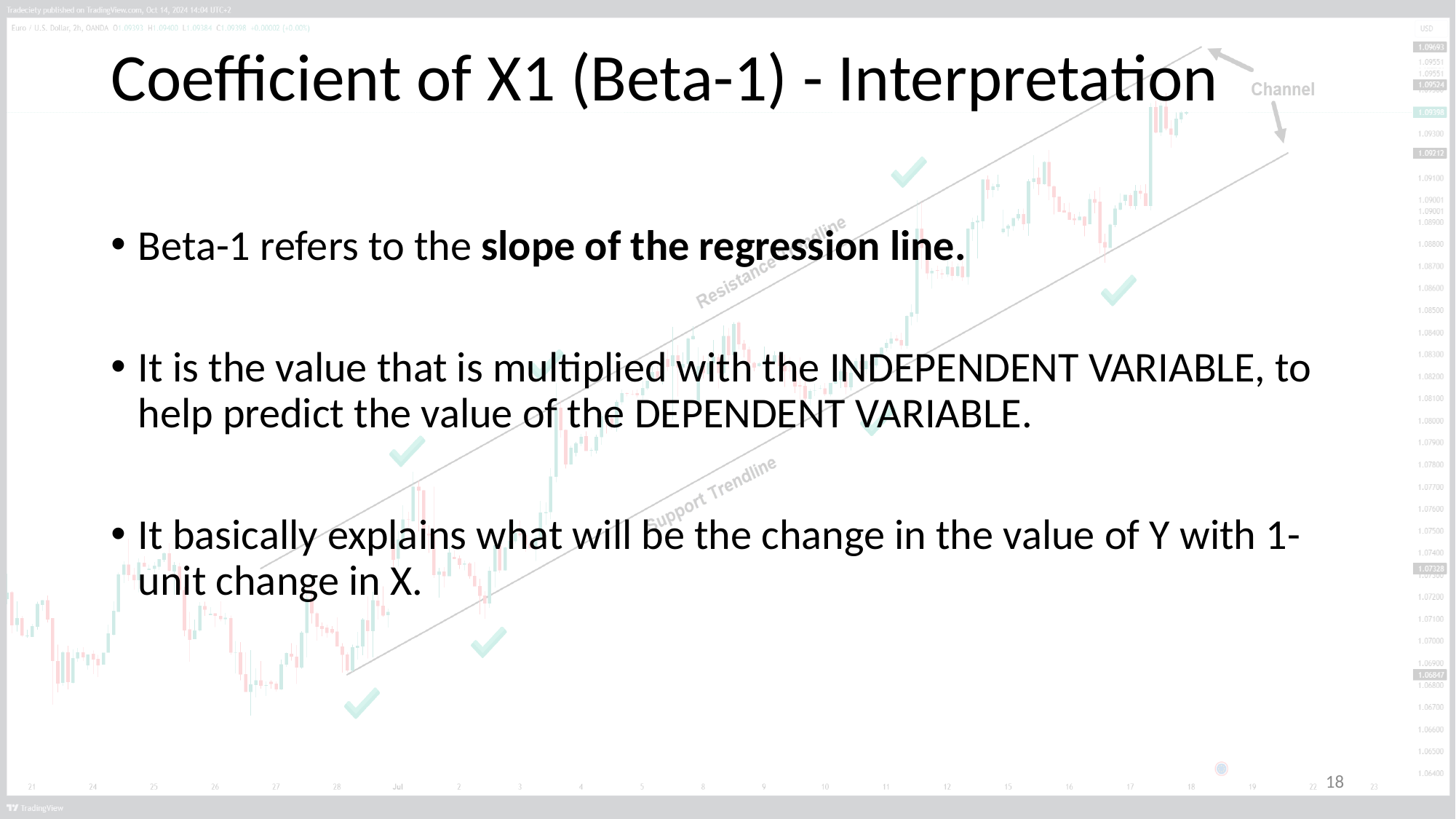

# Coefficient of X1 (Beta-1) - Interpretation
Beta-1 refers to the slope of the regression line.

It is the value that is multiplied with the INDEPENDENT VARIABLE, to help predict the value of the DEPENDENT VARIABLE.

It basically explains what will be the change in the value of Y with 1-unit change in X.
18